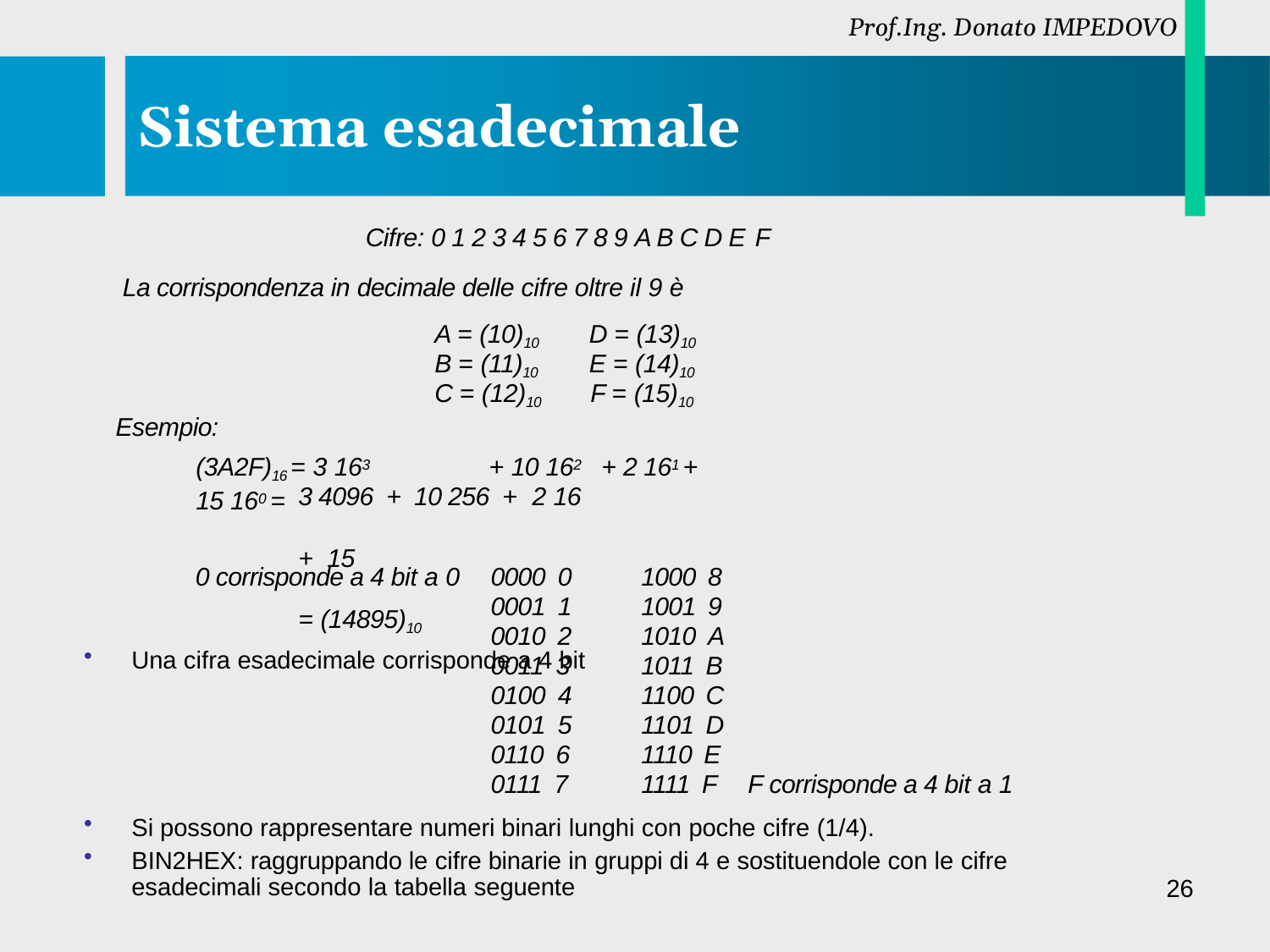

Prof.Ing. Donato IMPEDOVO
# Sistema esadecimale

Cifre: 0 1 2 3 4 5 6 7 8 9 A B C D E F
La corrispondenza in decimale delle cifre oltre il 9 è
A = (10)10
B = (11)10
C = (12)10
D = (13)10
E = (14)10
F = (15)10
Esempio:
(3A2F)16 = 3 163	+ 10 162	+ 2 161 + 15 160 =
3 4096  +  10 256  +  2 16	+  15	= (14895)10
Una cifra esadecimale corrisponde a 4 bit
0 corrisponde a 4 bit a 0
0000 0
0001 1
0010 2
0011 3
0100 4
0101 5
0110 6
0111 7
1000 8
1001 9
1010 A
1011 B
1100 C
1101 D
1110 E
1111 F
F corrisponde a 4 bit a 1
Si possono rappresentare numeri binari lunghi con poche cifre (1/4).
BIN2HEX: raggruppando le cifre binarie in gruppi di 4 e sostituendole con le cifre  esadecimali secondo la tabella seguente
26